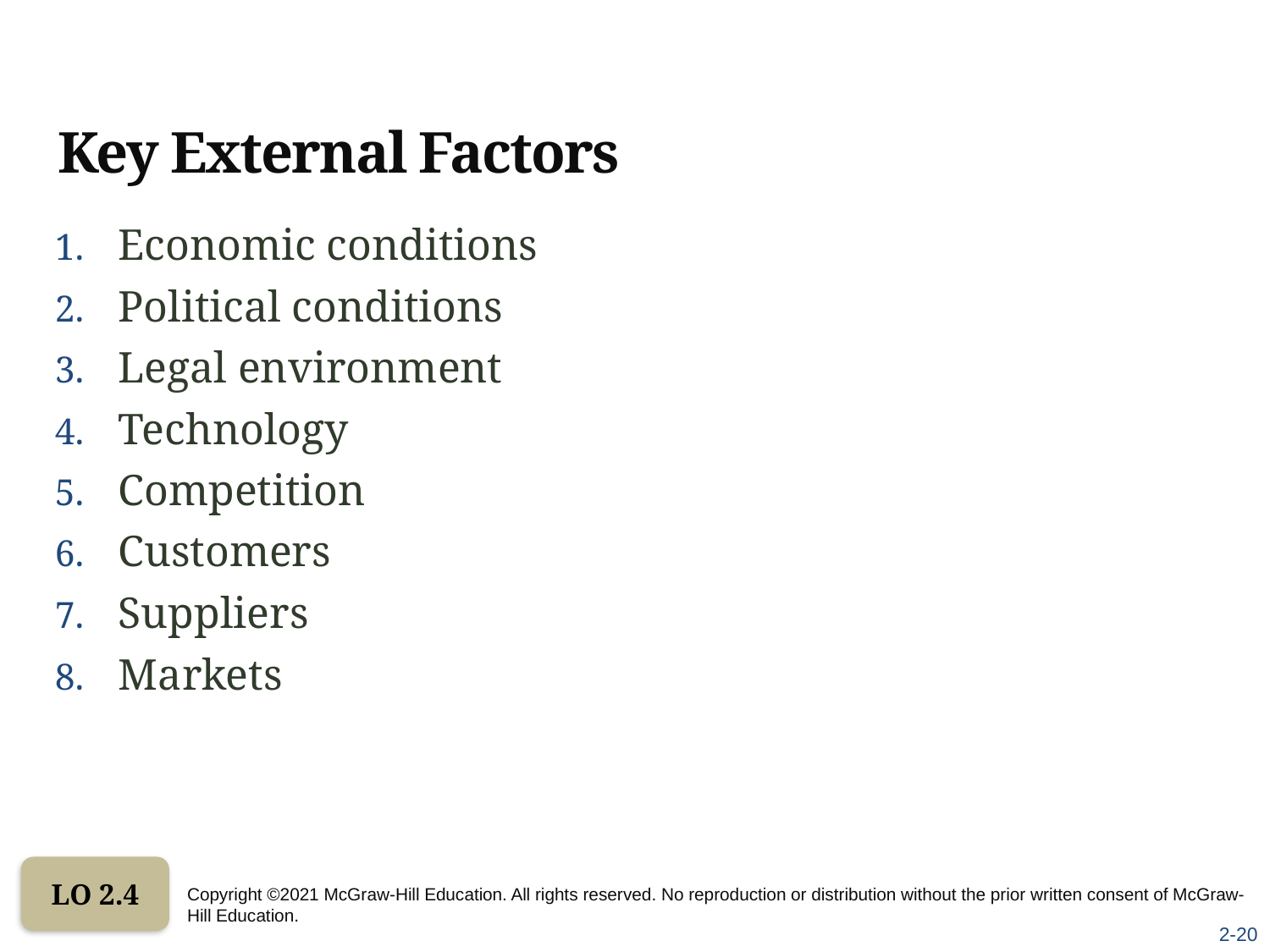

# Key External Factors
Economic conditions
Political conditions
Legal environment
Technology
Competition
Customers
Suppliers
Markets
LO 2.4
Copyright ©2021 McGraw-Hill Education. All rights reserved. No reproduction or distribution without the prior written consent of McGraw-Hill Education.
2-20